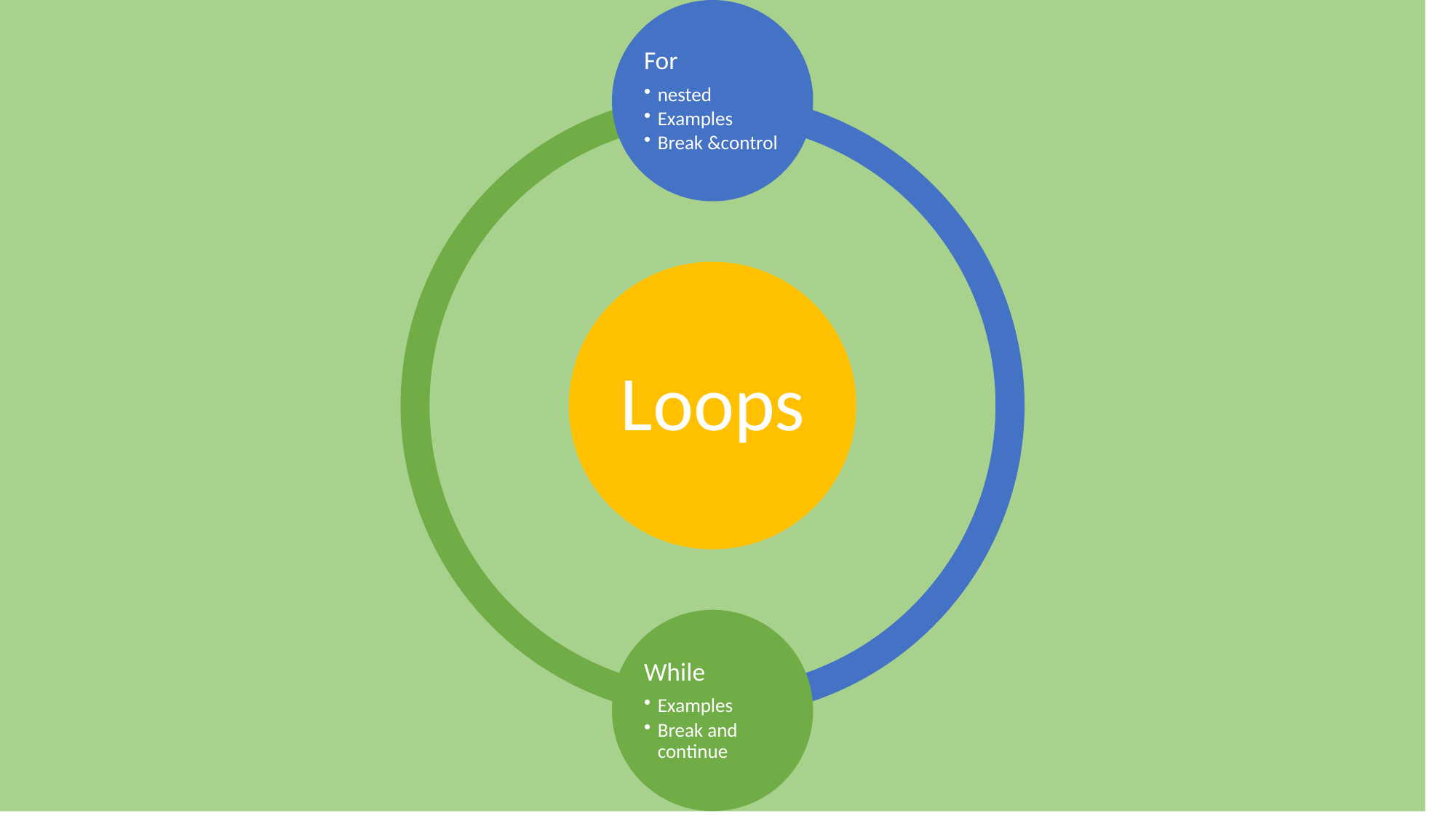

Loops
For
nested
Examples
Break &control
While
Examples
Break and continue